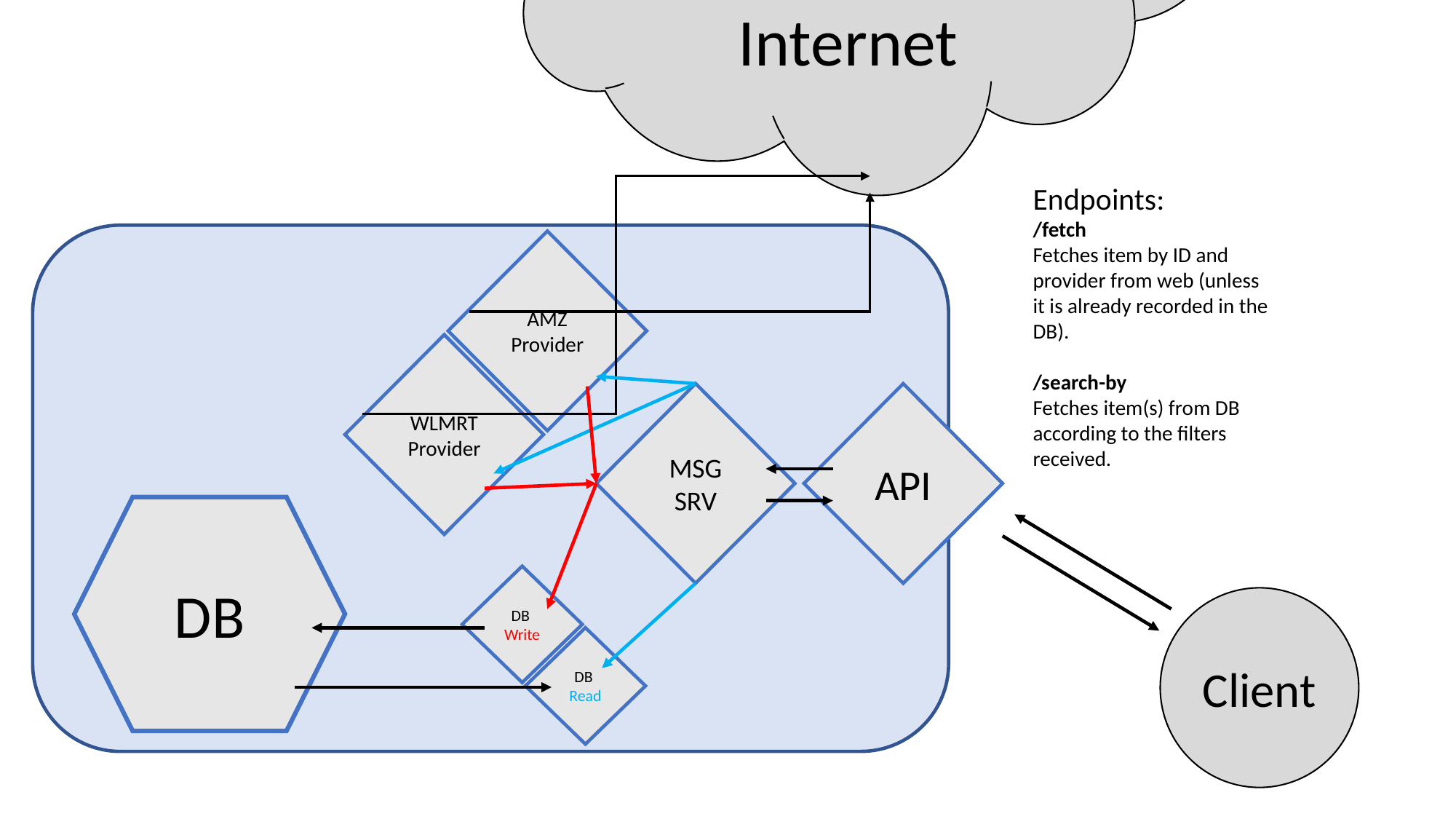

Internet
Endpoints:
/fetch
Fetches item by ID and provider from web (unless it is already recorded in the DB).

/search-by
Fetches item(s) from DB according to the filters received.

DB
AMZ Provider
WLMRT
Provider
MSG SRV
API
DB
Write
Client
DB
Read